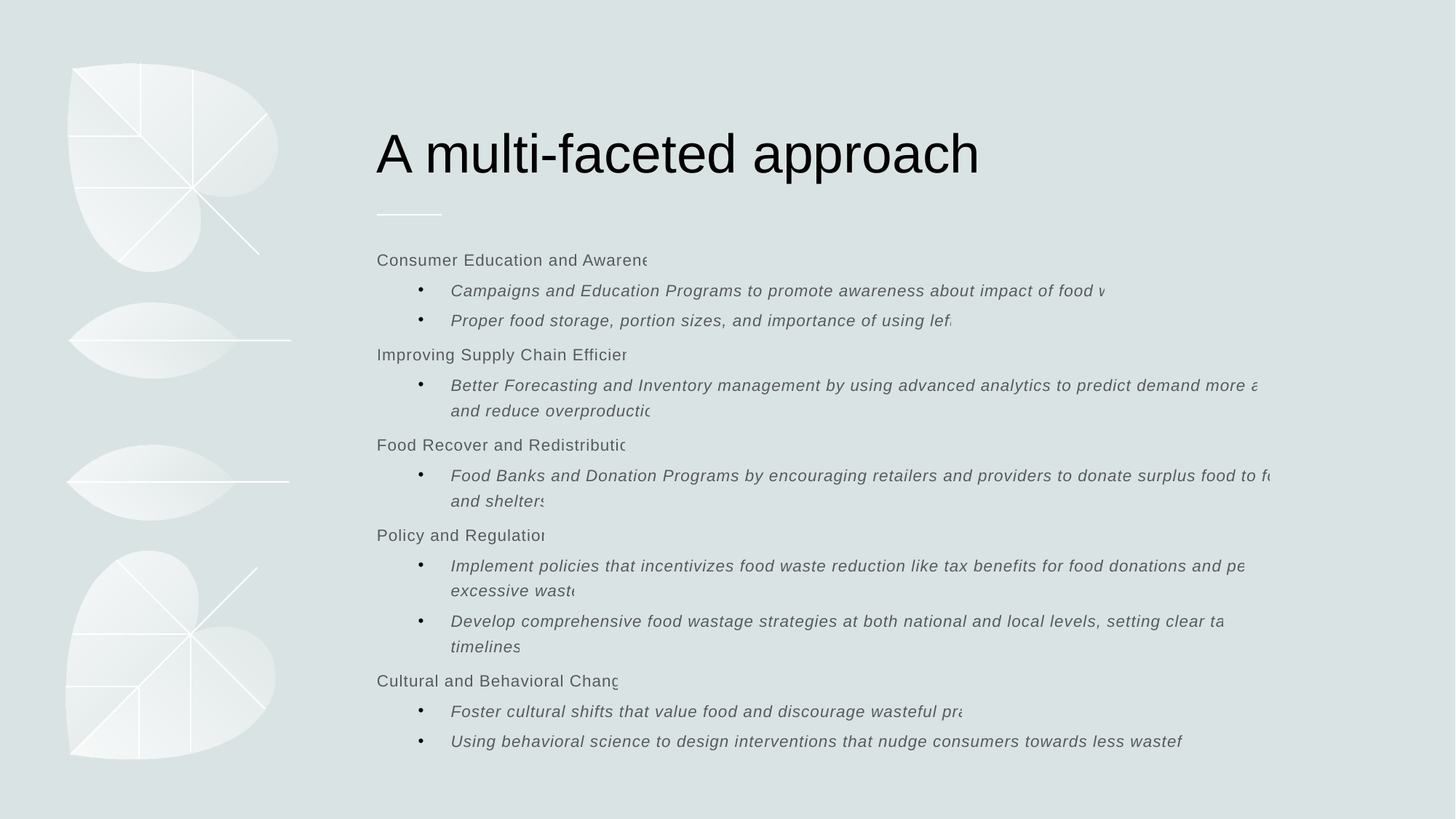

# A multi-faceted approach
Consumer Education and Awareness
Campaigns and Education Programs to promote awareness about impact of food wastage
Proper food storage, portion sizes, and importance of using leftovers.
Improving Supply Chain Efficiency
Better Forecasting and Inventory management by using advanced analytics to predict demand more accurately and reduce overproduction.
Food Recover and Redistributions
Food Banks and Donation Programs by encouraging retailers and providers to donate surplus food to food banks and shelters.
Policy and Regulations
Implement policies that incentivizes food waste reduction like tax benefits for food donations and penalties for excessive waste.
Develop comprehensive food wastage strategies at both national and local levels, setting clear targets and timelines.
Cultural and Behavioral Changes
Foster cultural shifts that value food and discourage wasteful practices
Using behavioral science to design interventions that nudge consumers towards less wasteful habits.